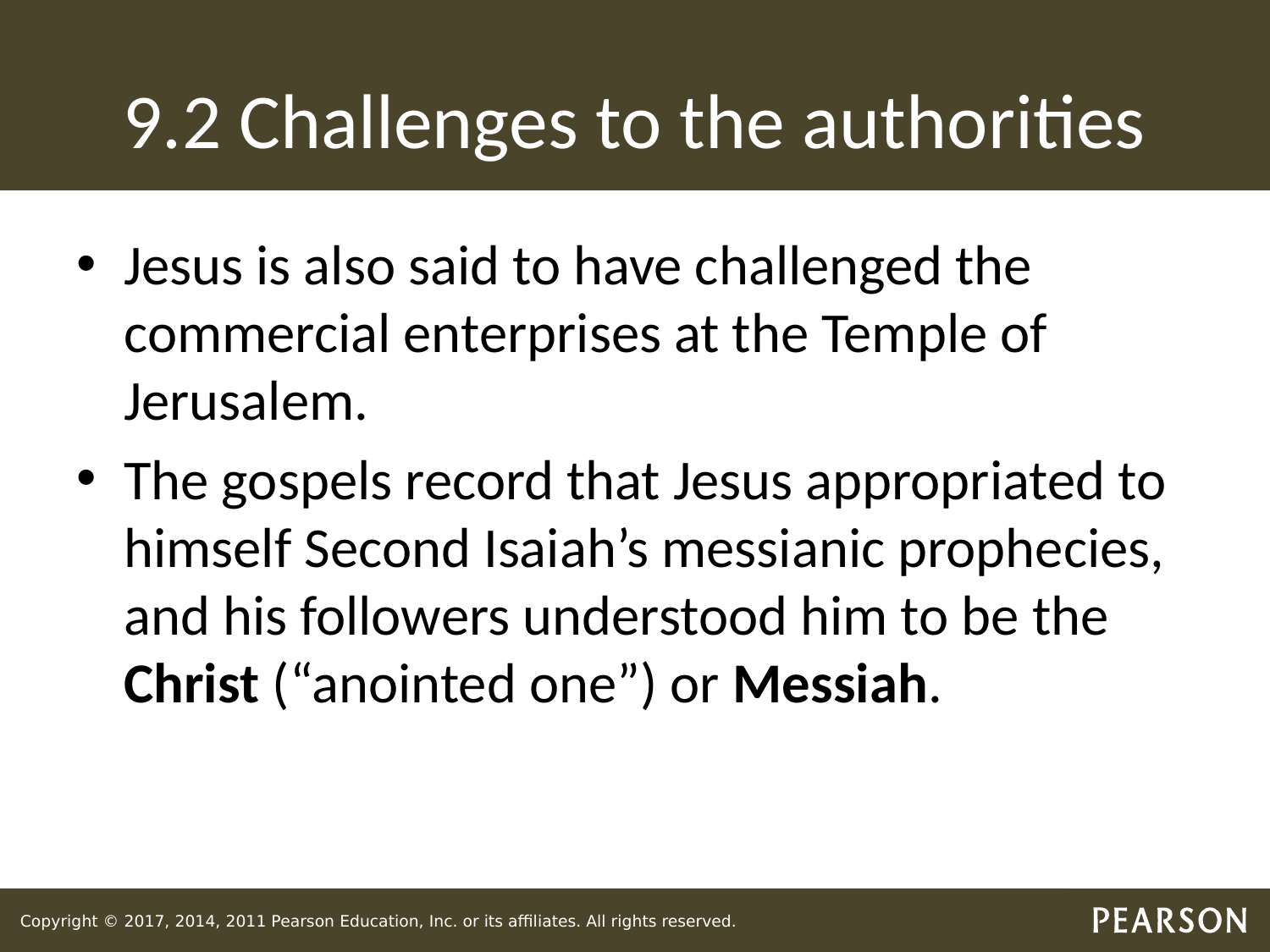

# 9.2 Challenges to the authorities
Jesus is also said to have challenged the commercial enterprises at the Temple of Jerusalem.
The gospels record that Jesus appropriated to himself Second Isaiah’s messianic prophecies, and his followers understood him to be the Christ (“anointed one”) or Messiah.